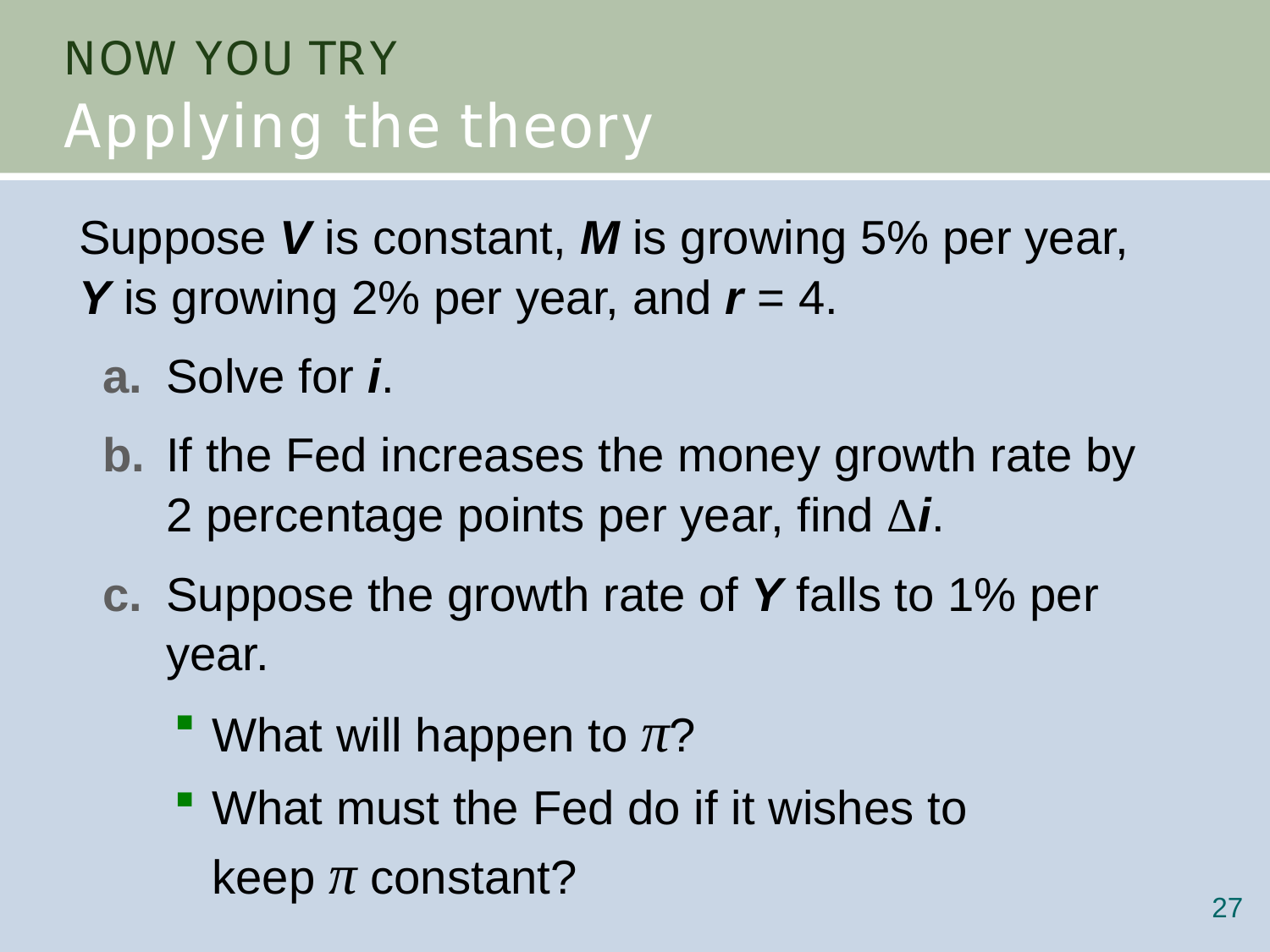

# NOW YOU TRY Applying the theory

Suppose V is constant, M is growing 5% per year,
Y is growing 2% per year, and r = 4.
a.	Solve for i.
b.	If the Fed increases the money growth rate by
2 percentage points per year, find Δi.
c.	Suppose the growth rate of Y falls to 1% per year.
What will happen to π?
What must the Fed do if it wishes to
keep π constant?
27